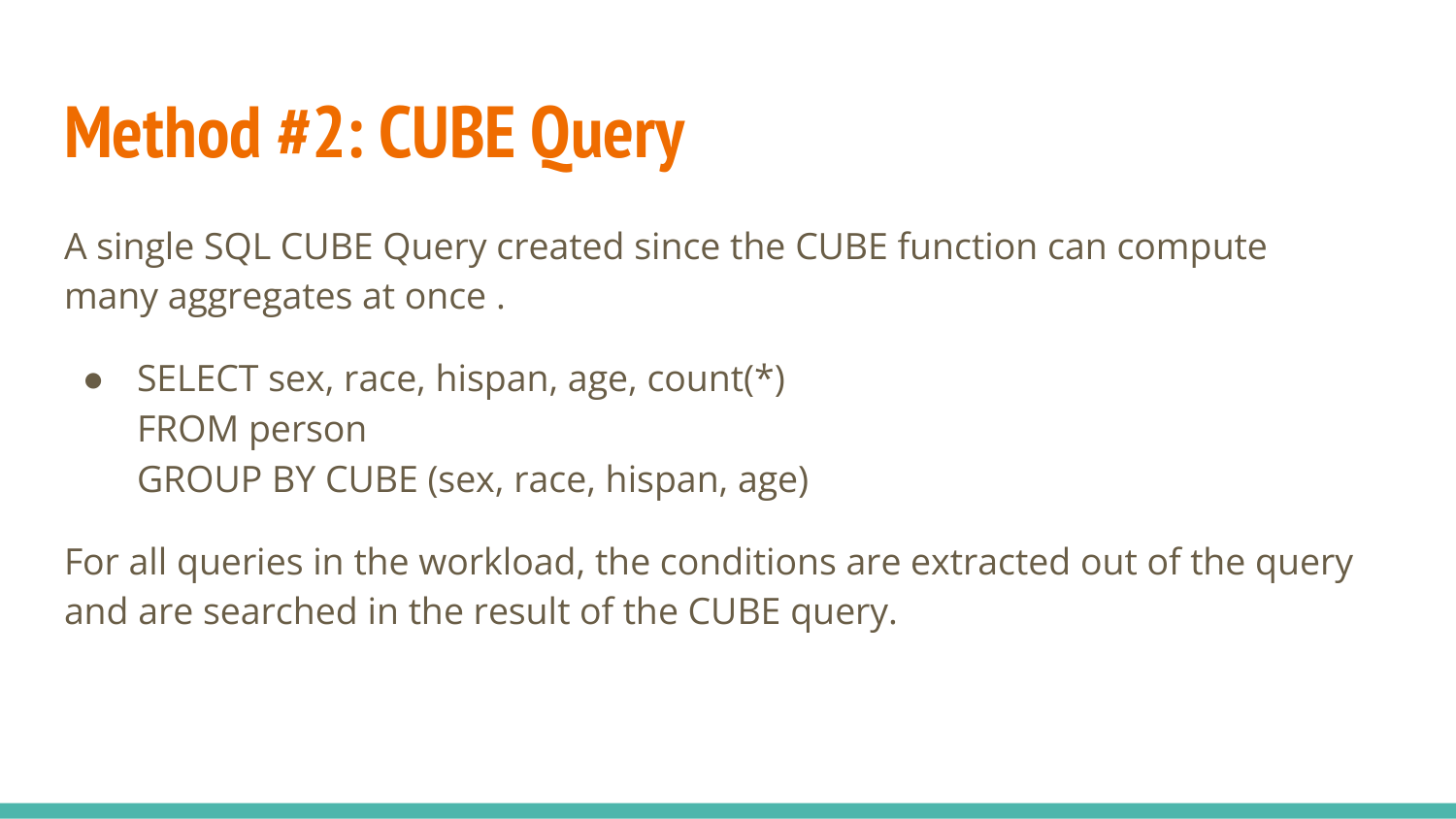

# Method #2: CUBE Query
A single SQL CUBE Query created since the CUBE function can compute many aggregates at once .
SELECT sex, race, hispan, age, count(*)
FROM person
GROUP BY CUBE (sex, race, hispan, age)
For all queries in the workload, the conditions are extracted out of the query and are searched in the result of the CUBE query.